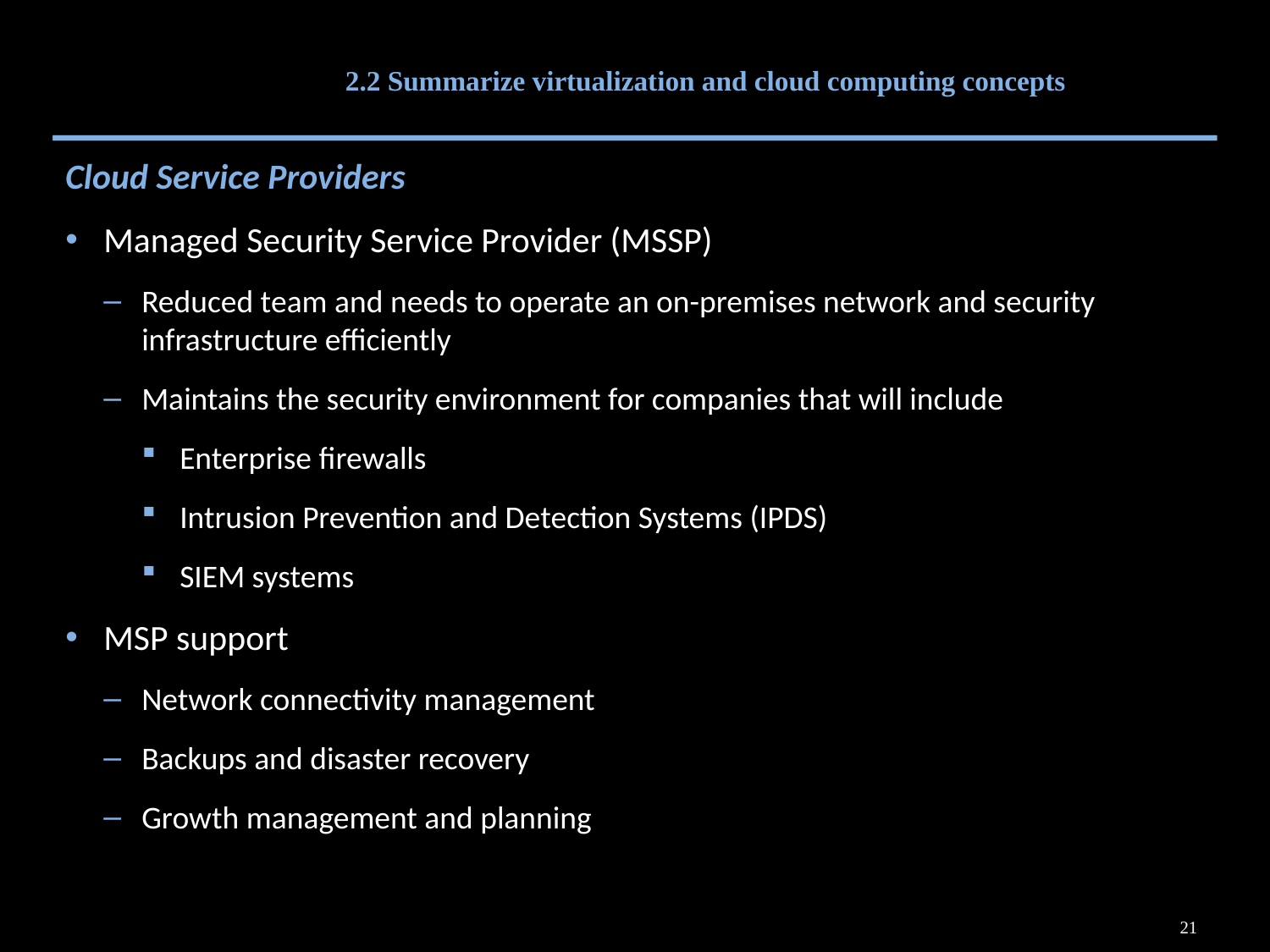

# 2.2 Summarize virtualization and cloud computing concepts
Cloud Service Providers
Managed Security Service Provider (MSSP)
Reduced team and needs to operate an on-premises network and security infrastructure efficiently
Maintains the security environment for companies that will include
Enterprise firewalls
Intrusion Prevention and Detection Systems (IPDS)
SIEM systems
MSP support
Network connectivity management
Backups and disaster recovery
Growth management and planning
21